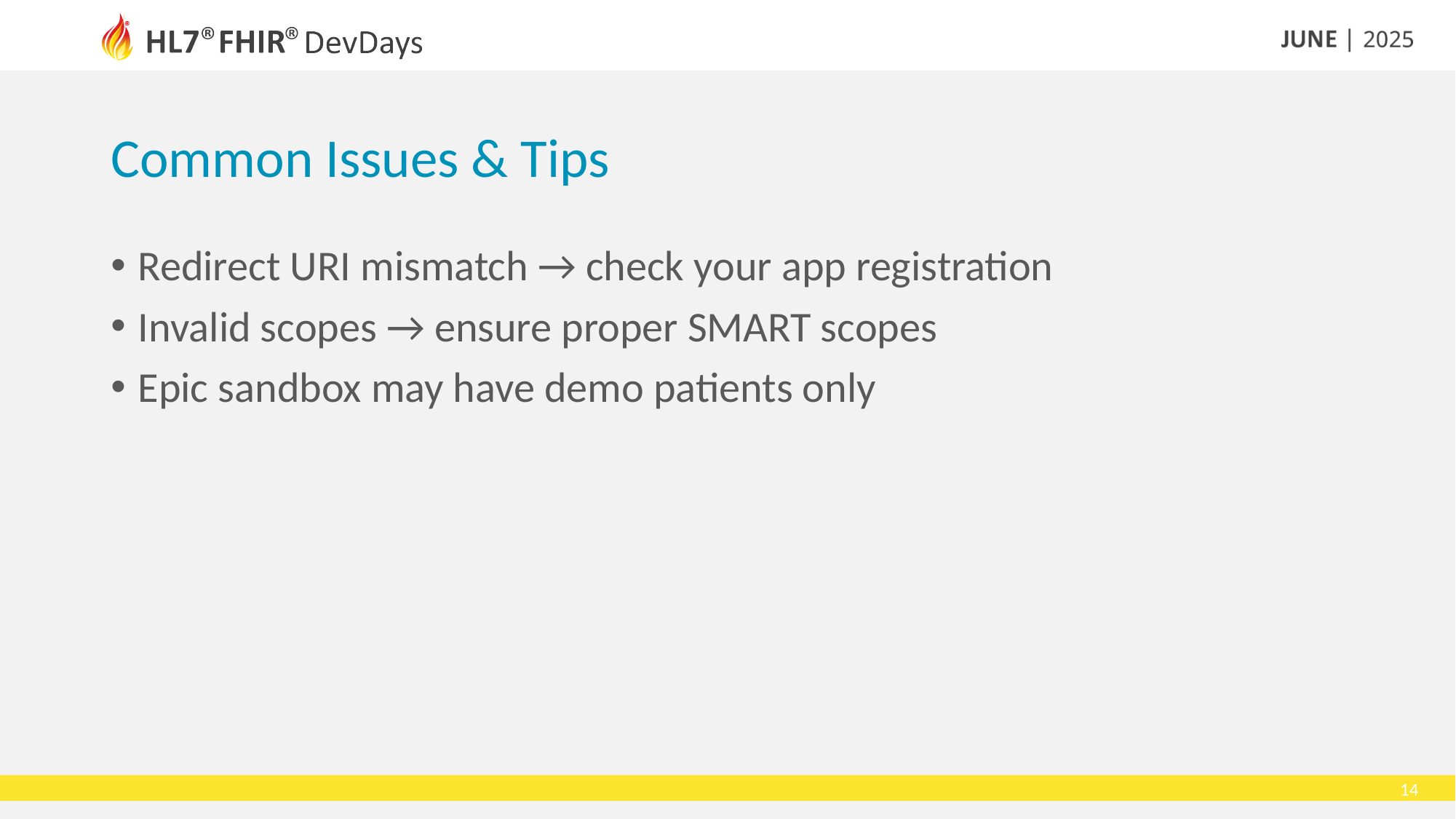

# Common Issues & Tips
Redirect URI mismatch → check your app registration
Invalid scopes → ensure proper SMART scopes
Epic sandbox may have demo patients only